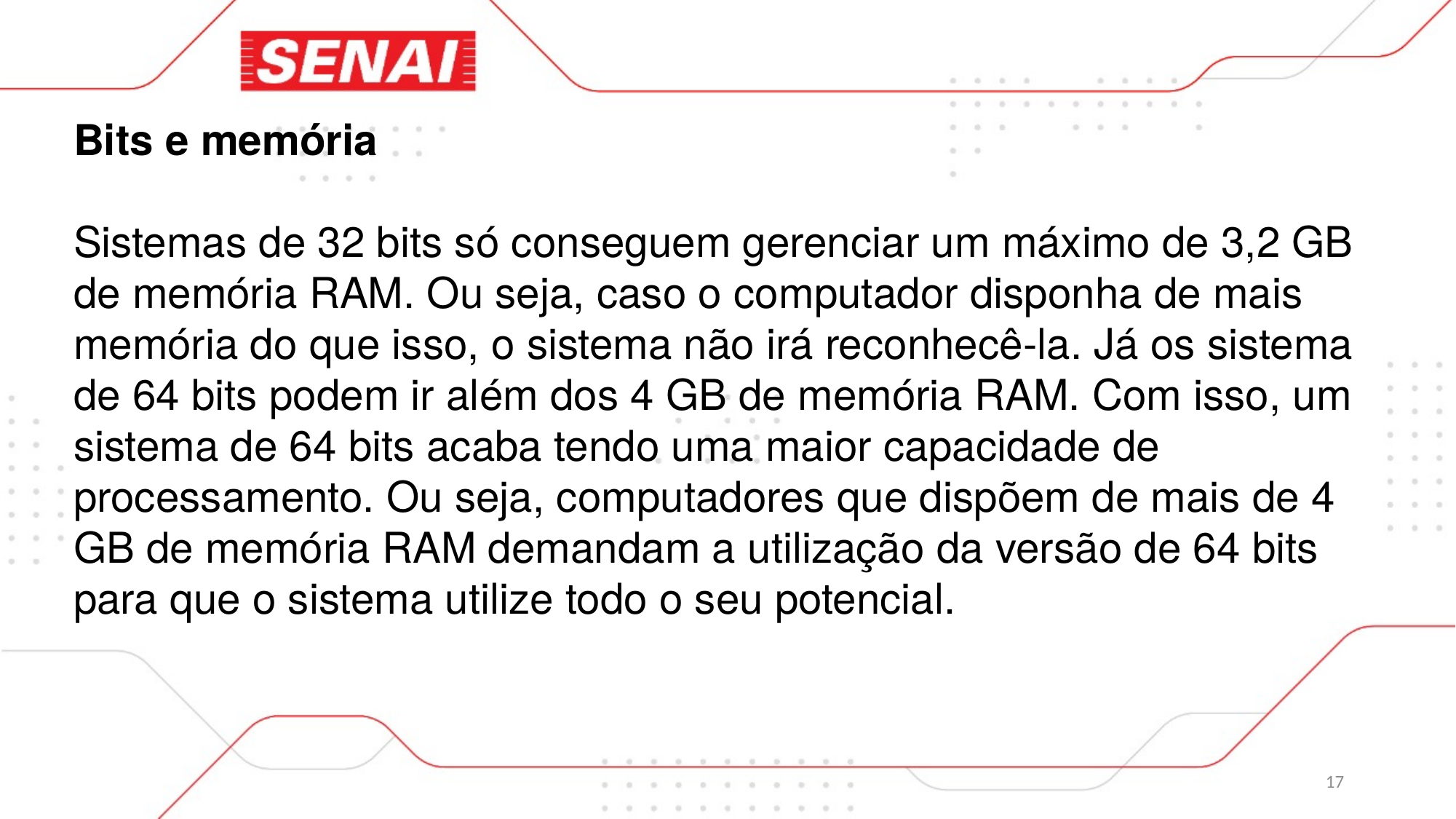

Bits e memória

Sistemas de 32 bits só conseguem gerenciar um máximo de 3,2 GB de memória RAM. Ou seja, caso o computador disponha de mais memória do que isso, o sistema não irá reconhecê-la. Já os sistema de 64 bits podem ir além dos 4 GB de memória RAM. Com isso, um sistema de 64 bits acaba tendo uma maior capacidade de processamento. Ou seja, computadores que dispõem de mais de 4 GB de memória RAM demandam a utilização da versão de 64 bits para que o sistema utilize todo o seu potencial.
17